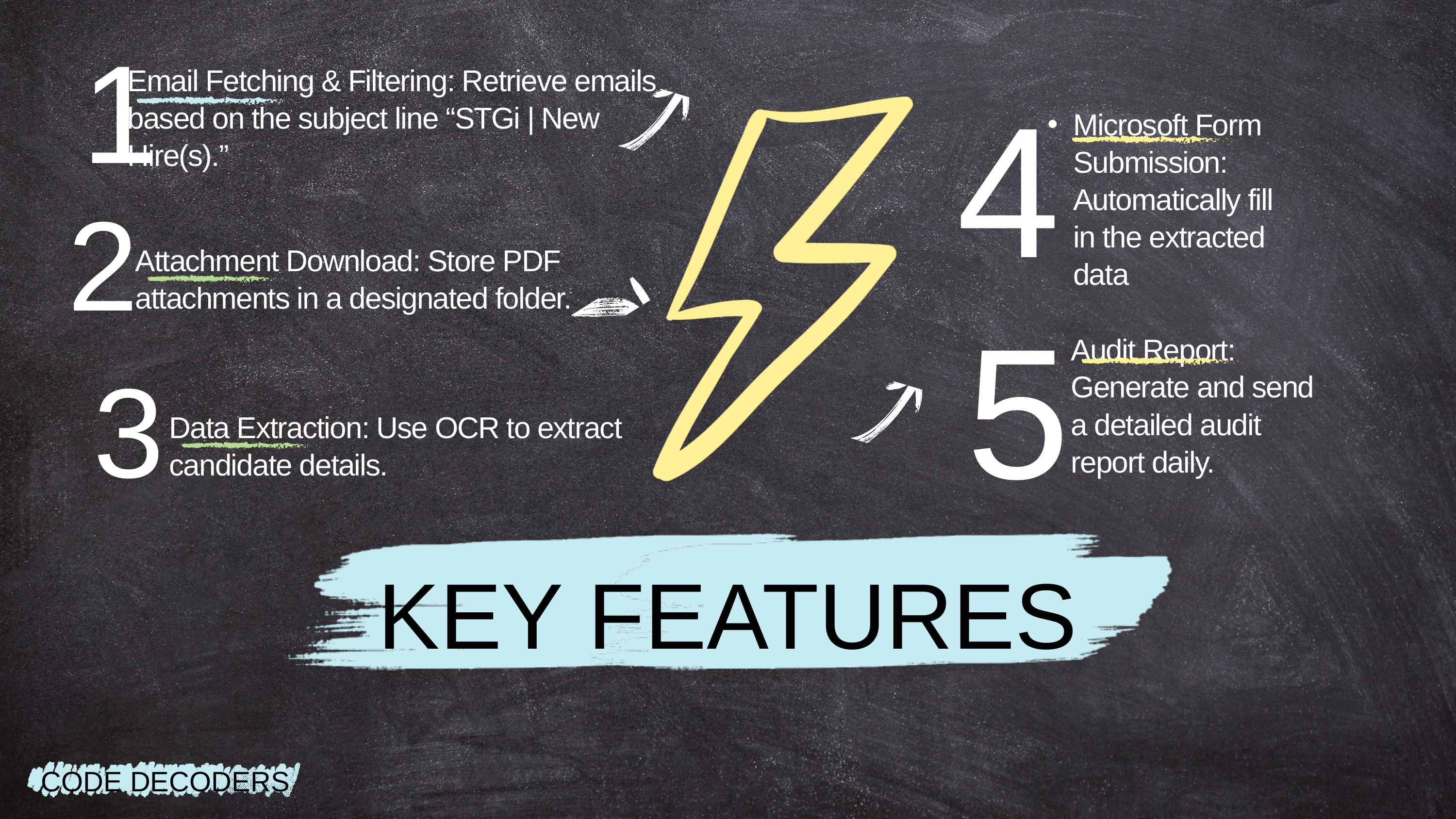

1
Email Fetching & Filtering: Retrieve emails based on the subject line “STGi | New Hire(s).”

4

Microsoft Form Submission: Automatically fill in the extracted data

2
Attachment Download: Store PDF attachments in a designated folder.

5
Audit Report: Generate and send a detailed audit report daily.

3

Data Extraction: Use OCR to extract candidate details.

KEY FEATURES

CODE DECODERS